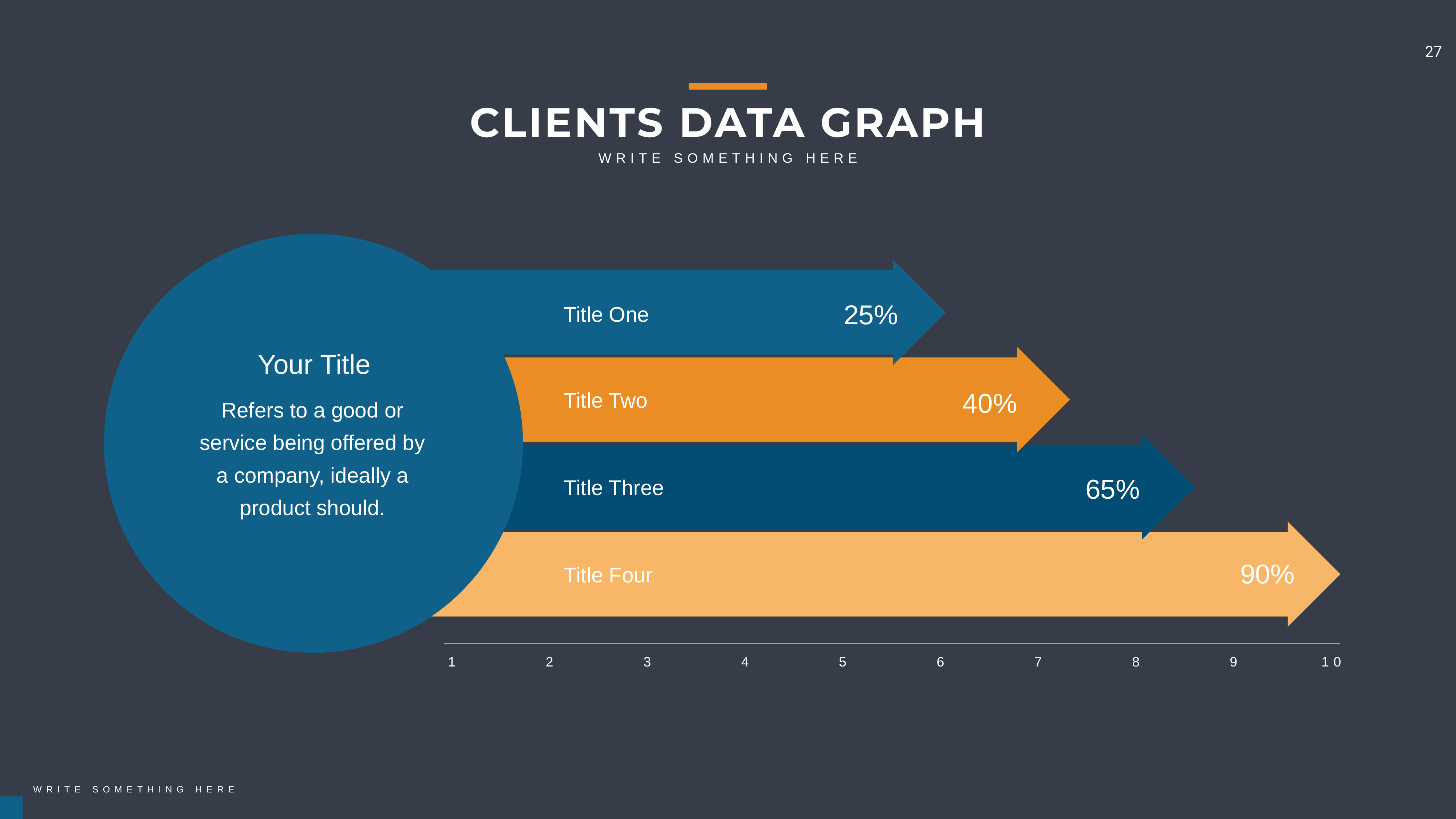

CLIENTS DATA GRAPH
WRITE SOMETHING HERE

25%
Title One
Your Title
Refers to a good or service being offered by a company, ideally a product should.
40%
Title Two
65%
Title Three
90%
Title Four
1
2
3
4
5
6
7
8
9
10
WRITE SOMETHING HERE